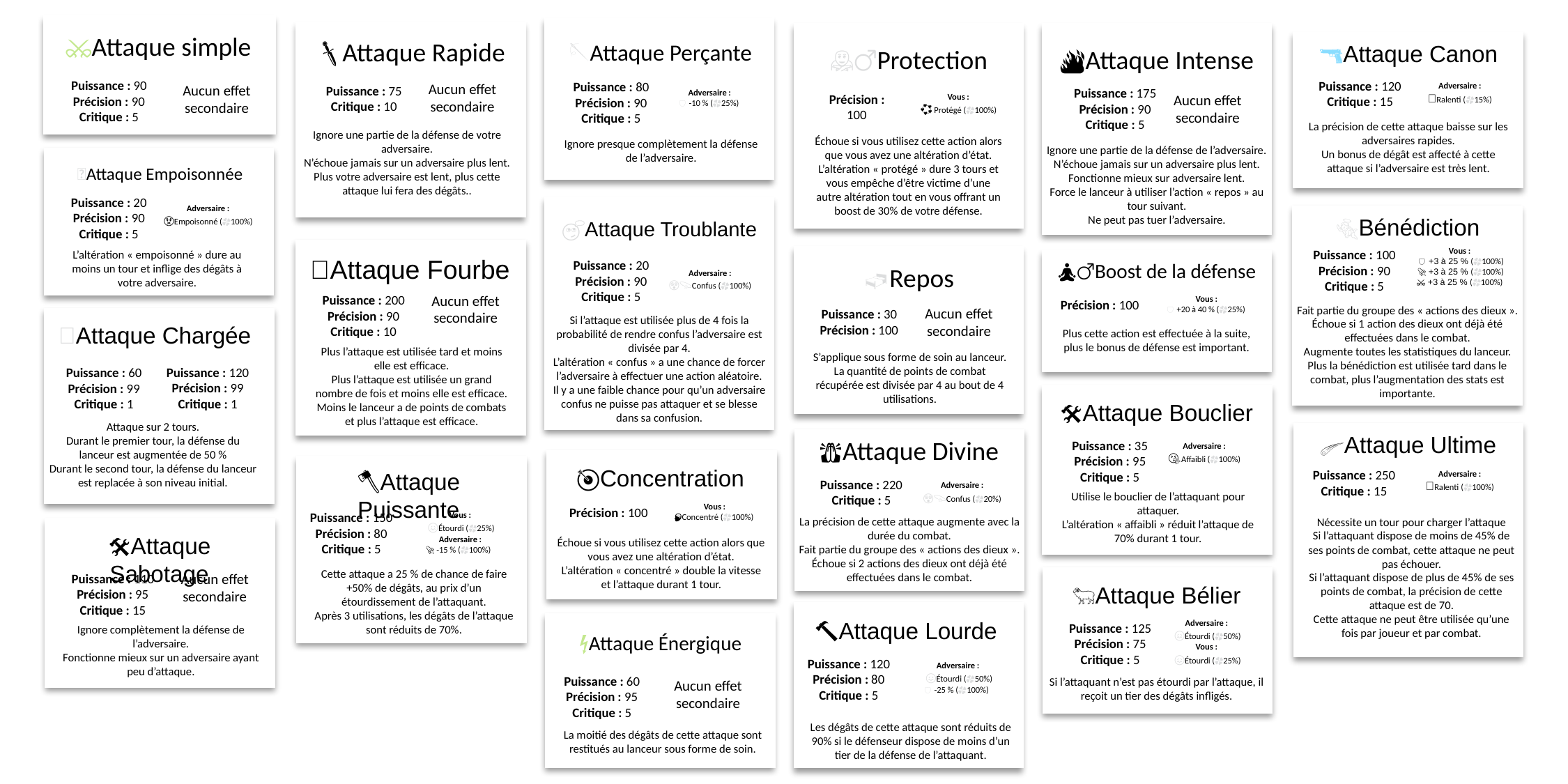

⚔️Attaque simple
Puissance : 90
Précision : 90
Critique : 5
Aucun effet secondaire

🪡Attaque Perçante
Puissance : 80
Précision : 90
Critique : 5
Ignore presque complètement la défense de l’adversaire.
Adversaire :
🛡️ -10 % (🍀25%)

🗡️Attaque Rapide
Aucun effet secondaire
Puissance : 75
Critique : 10
Ignore une partie de la défense de votre adversaire.
N’échoue jamais sur un adversaire plus lent.
Plus votre adversaire est lent, plus cette attaque lui fera des dégâts..

🙅‍♂️Protection
Précision : 100
Vous :
💞 Protégé (🍀100%)
Échoue si vous utilisez cette action alors que vous avez une altération d’état.
L’altération « protégé » dure 3 tours et vous empêche d’être victime d’une autre altération tout en vous offrant un boost de 30% de votre défense.

🔥Attaque Intense
Puissance : 175
Précision : 90
Critique : 5
Aucun effet secondaire
Ignore une partie de la défense de l’adversaire.
N’échoue jamais sur un adversaire plus lent.
Fonctionne mieux sur adversaire lent.
Force le lanceur à utiliser l’action « repos » au tour suivant.
Ne peut pas tuer l’adversaire.

🔫Attaque Canon
Puissance : 120
Critique : 15
La précision de cette attaque baisse sur les adversaires rapides.
Un bonus de dégât est affecté à cette attaque si l’adversaire est très lent.
Adversaire :
🦥Ralenti (🍀15%)
Aucun effet secondaire

🧪Attaque Empoisonnée
Puissance : 20
Précision : 90
Critique : 5
Adversaire :
🤢Empoisonné (🍀100%)
L’altération « empoisonné » dure au moins un tour et inflige des dégâts à votre adversaire.

🤔Attaque Troublante
Puissance : 20
Précision : 90
Critique : 5
Si l’attaque est utilisée plus de 4 fois la probabilité de rendre confus l’adversaire est divisée par 4.
L’altération « confus » a une chance de forcer l’adversaire à effectuer une action aléatoire.
Il y a une faible chance pour qu’un adversaire confus ne puisse pas attaquer et se blesse dans sa confusion.

👼Bénédiction
Fait partie du groupe des « actions des dieux ».
Échoue si 1 action des dieux ont déjà été effectuées dans le combat.
Augmente toutes les statistiques du lanceur. Plus la bénédiction est utilisée tard dans le combat, plus l’augmentation des stats est importante.

Vous :
🛡️ +3 à 25 % (🍀100%)
🚀 +3 à 25 % (🍀100%)
⚔️ +3 à 25 % (🍀100%)

Puissance : 100
Précision : 90
Critique : 5

🥷Attaque Fourbe
Puissance : 200
Précision : 90
Critique : 10
Plus l’attaque est utilisée tard et moins elle est efficace.
Plus l’attaque est utilisée un grand nombre de fois et moins elle est efficace.
Moins le lanceur a de points de combats et plus l’attaque est efficace.
Aucun effet secondaire

🛏️Repos
Puissance : 30
Précision : 100
S’applique sous forme de soin au lanceur.
La quantité de points de combat récupérée est divisée par 4 au bout de 4 utilisations.

🧘‍♂️Boost de la défense
Précision : 100
Plus cette action est effectuée à la suite, plus le bonus de défense est important.
Vous :
🛡️ +20 à 40 % (🍀25%)
Adversaire :
😵‍💫Confus (🍀100%)
Aucun effet secondaire

🧲Attaque Chargée
Puissance : 60
Précision : 99
Critique : 1
Attaque sur 2 tours.
Durant le premier tour, la défense du lanceur est augmentée de 50 %
Durant le second tour, la défense du lanceur est replacée à son niveau initial.

Puissance : 120
Précision : 99
Critique : 1

🛠Attaque Bouclier
Puissance : 35
Précision : 95
Critique : 5
Utilise le bouclier de l’attaquant pour attaquer.
L’altération « affaibli » réduit l’attaque de 70% durant 1 tour.
Adversaire :
🤧Affaibli (🍀100%)

☄️Attaque Ultime
Nécessite un tour pour charger l’attaque
Si l’attaquant dispose de moins de 45% de ses points de combat, cette attaque ne peut pas échouer.
Si l’attaquant dispose de plus de 45% de ses points de combat, la précision de cette attaque est de 70.
Cette attaque ne peut être utilisée qu’une fois par joueur et par combat.
Puissance : 250
Critique : 15
Adversaire :
🦥Ralenti (🍀100%)
🙏Attaque Divine

Puissance : 220
Critique : 5
La précision de cette attaque augmente avec la durée du combat.
Fait partie du groupe des « actions des dieux ».
Échoue si 2 actions des dieux ont déjà été effectuées dans le combat.

🎯Concentration
Précision : 100
Échoue si vous utilisez cette action alors que vous avez une altération d’état.
L’altération « concentré » double la vitesse et l’attaque durant 1 tour.

🪓Attaque Puissante
Puissance : 150
Précision : 80
Critique : 5
Vous :
😖Étourdi (🍀25%)
Adversaire :
🚀 -15 % (🍀100%)
Cette attaque a 25 % de chance de faire +50% de dégâts, au prix d’un étourdissement de l’attaquant.
Après 3 utilisations, les dégâts de l’attaque sont réduits de 70%.
Adversaire :
😵‍💫Confus (🍀20%)
Vous :
🧠Concentré (🍀100%)

🛠Attaque Sabotage
Puissance : 110
Précision : 95
Critique : 15
Ignore complètement la défense de l’adversaire.
Fonctionne mieux sur un adversaire ayant peu d’attaque.
Aucun effet secondaire

🐏Attaque Bélier
Puissance : 125
Précision : 75
Critique : 5
Si l’attaquant n’est pas étourdi par l’attaque, il reçoit un tier des dégâts infligés.
Adversaire :
😖Étourdi (🍀50%)
Vous :
😖Étourdi (🍀25%)

🔨Attaque Lourde
Puissance : 120
Précision : 80
Critique : 5
Adversaire :
😖Étourdi (🍀50%)
🛡️ -25 % (🍀100%)
Les dégâts de cette attaque sont réduits de 90% si le défenseur dispose de moins d’un tier de la défense de l’attaquant.

⚡Attaque Énergique
La moitié des dégâts de cette attaque sont restitués au lanceur sous forme de soin.
Puissance : 60
Précision : 95
Critique : 5
Aucun effet secondaire